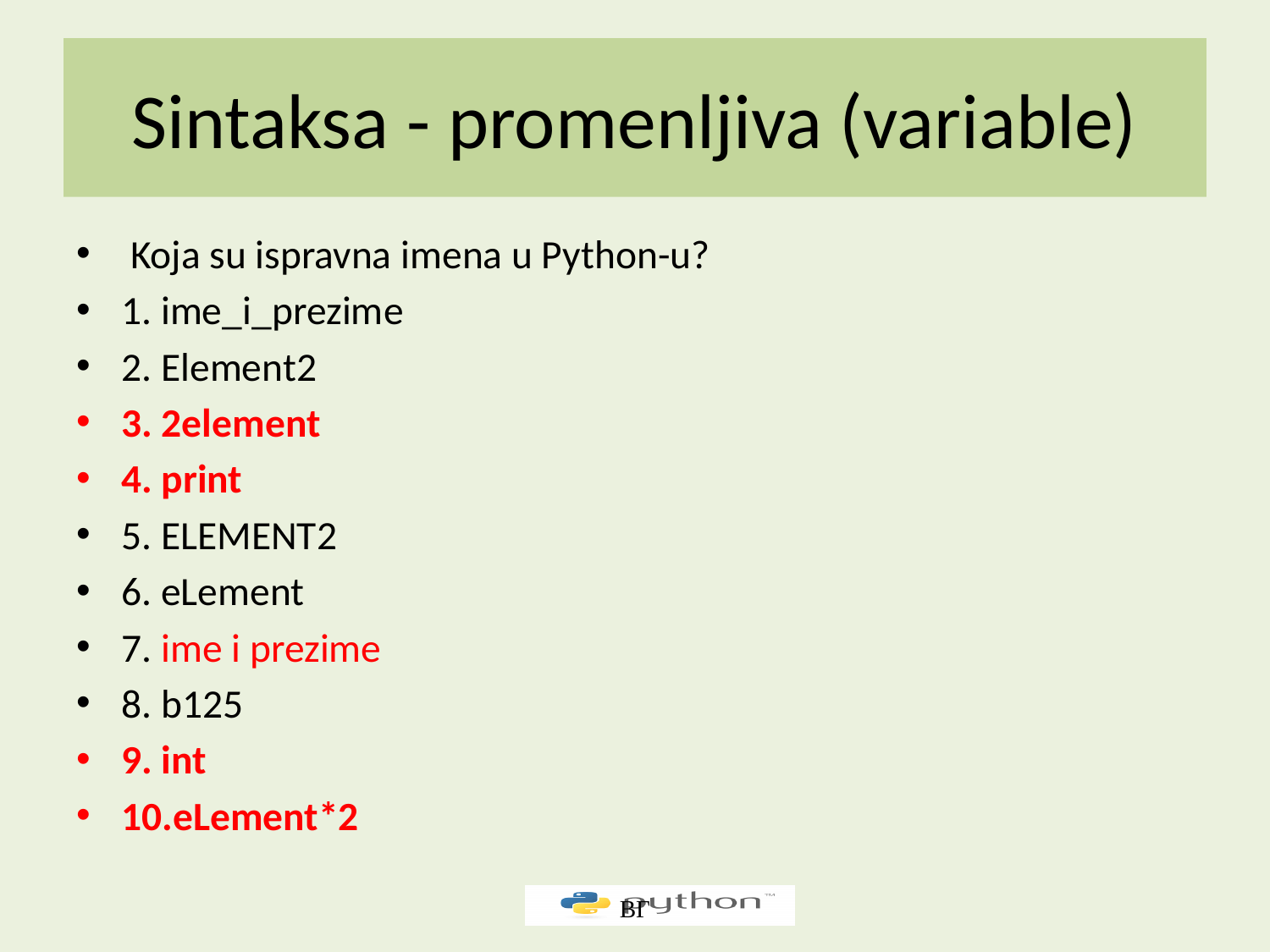

# Sintaksa - promenljiva (variable)
 Koja su ispravna imena u Python-u?
1. ime_i_prezime
2. Element2
3. 2element
4. print
5. ELEMENT2
6. eLement
7. ime i prezime
8. b125
9. int
10.eLement*2
ВГ